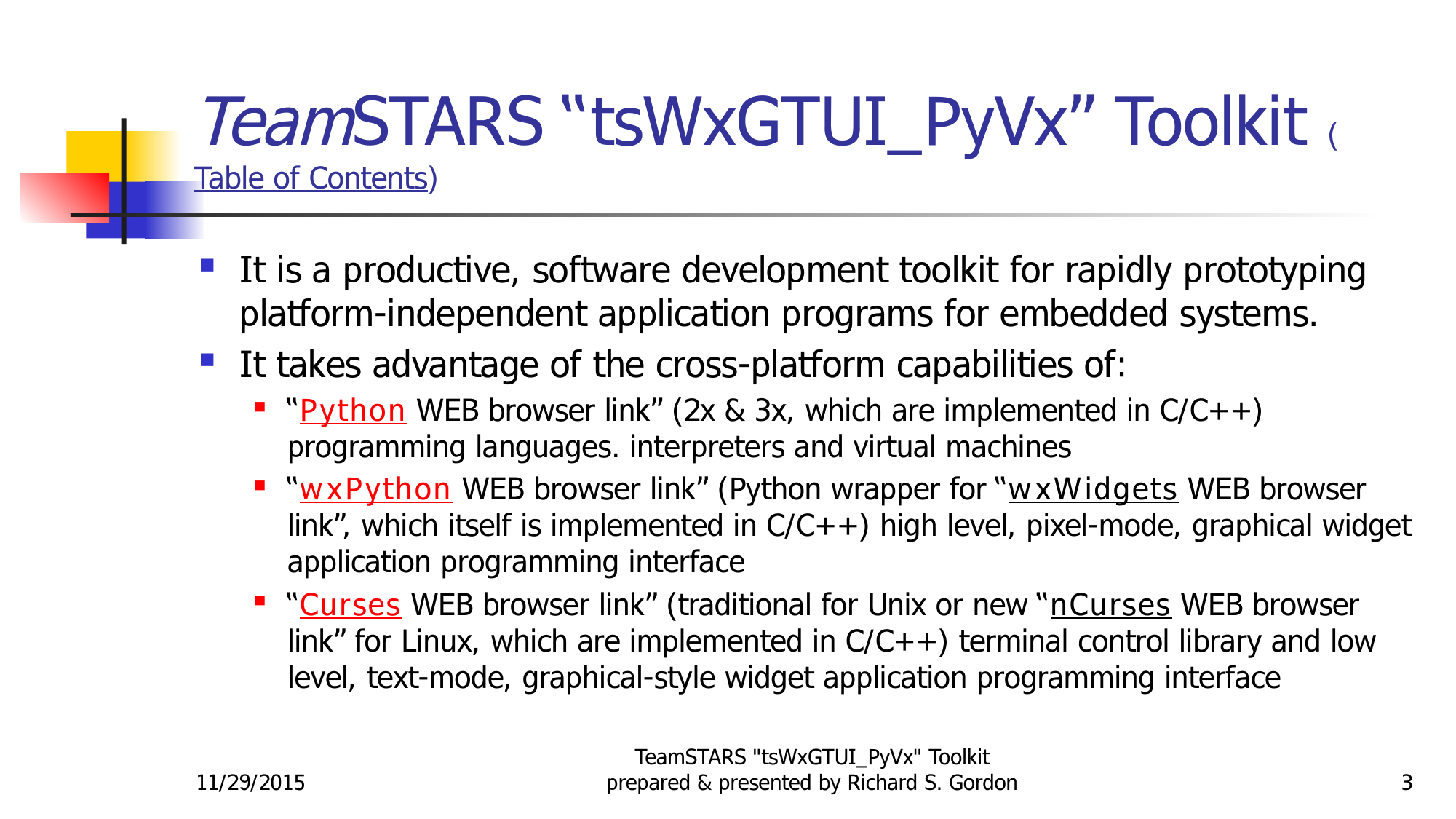

# TeamSTARS “tsWxGTUI_PyVx” Toolkit (Table of Contents)
It is a productive, software development toolkit for rapidly prototyping platform-independent application programs for embedded systems.
It takes advantage of the cross-platform capabilities of:
“Python WEB browser link” (2x & 3x, which are implemented in C/C++) programming languages. interpreters and virtual machines
“wxPython WEB browser link” (Python wrapper for “wxWidgets WEB browser link”, which itself is implemented in C/C++) high level, pixel-mode, graphical widget application programming interface
“Curses WEB browser link” (traditional for Unix or new “nCurses WEB browser link” for Linux, which are implemented in C/C++) terminal control library and low level, text-mode, graphical-style widget application programming interface

11/29/2015
TeamSTARS "tsWxGTUI_PyVx" Toolkit prepared & presented by Richard S. Gordon
3